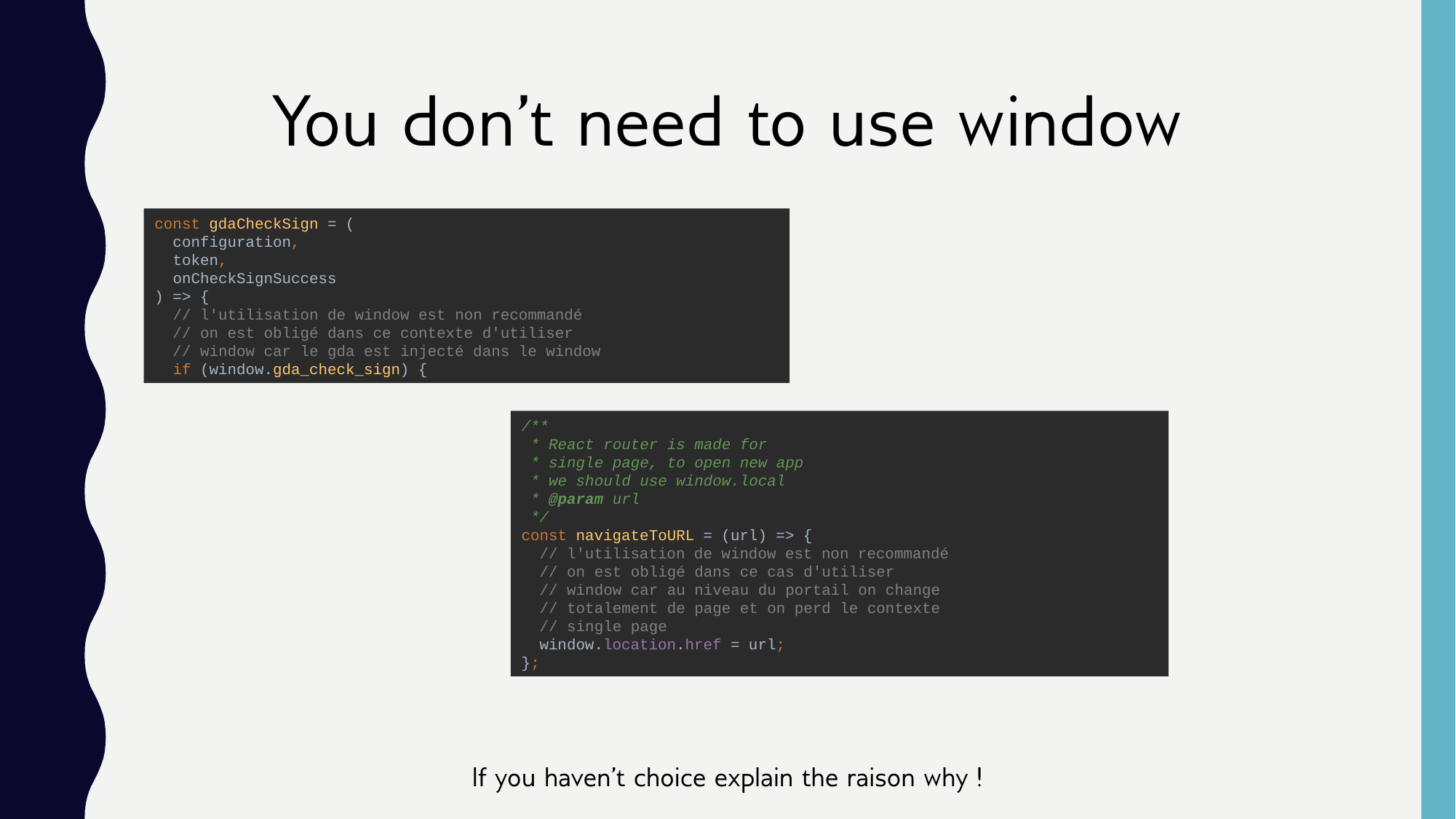

You don’t need to use window
const gdaCheckSign = (
  configuration,
  token,
  onCheckSignSuccess
) => {
  // l'utilisation de window est non recommandé
  // on est obligé dans ce contexte d'utiliser
  // window car le gda est injecté dans le window
  if (window.gda_check_sign) {
/**
 * React router is made for
 * single page, to open new app
 * we should use window.local
 * @param url
 */
const navigateToURL = (url) => {
  // l'utilisation de window est non recommandé
  // on est obligé dans ce cas d'utiliser
  // window car au niveau du portail on change
  // totalement de page et on perd le contexte
  // single page
  window.location.href = url;
};
If you haven’t choice explain the raison why !